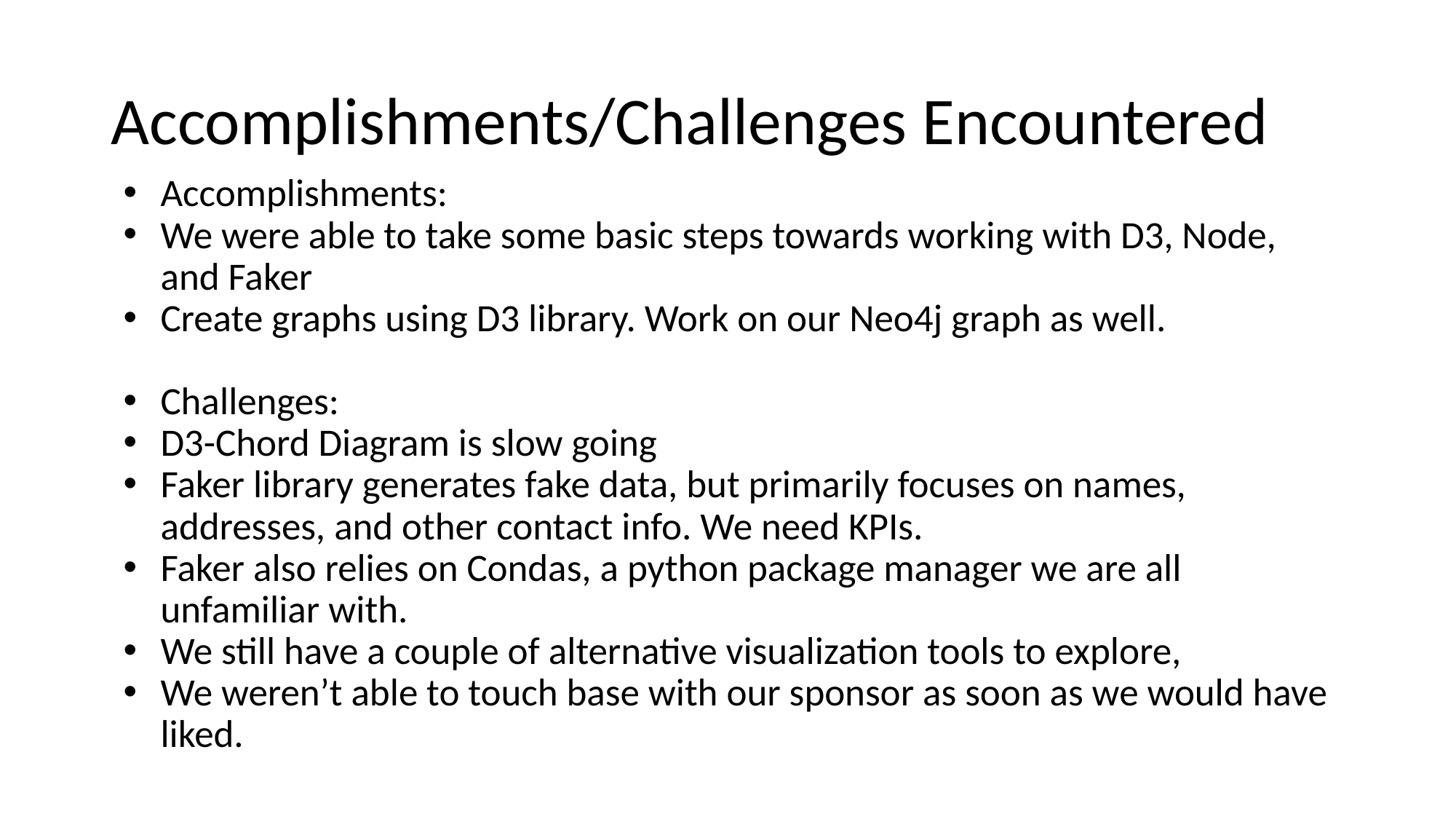

# Accomplishments/Challenges Encountered
Accomplishments:
We were able to take some basic steps towards working with D3, Node, and Faker
Create graphs using D3 library. Work on our Neo4j graph as well.

Challenges:
D3-Chord Diagram is slow going
Faker library generates fake data, but primarily focuses on names, addresses, and other contact info. We need KPIs.
Faker also relies on Condas, a python package manager we are all unfamiliar with.
We still have a couple of alternative visualization tools to explore,
We weren’t able to touch base with our sponsor as soon as we would have liked.